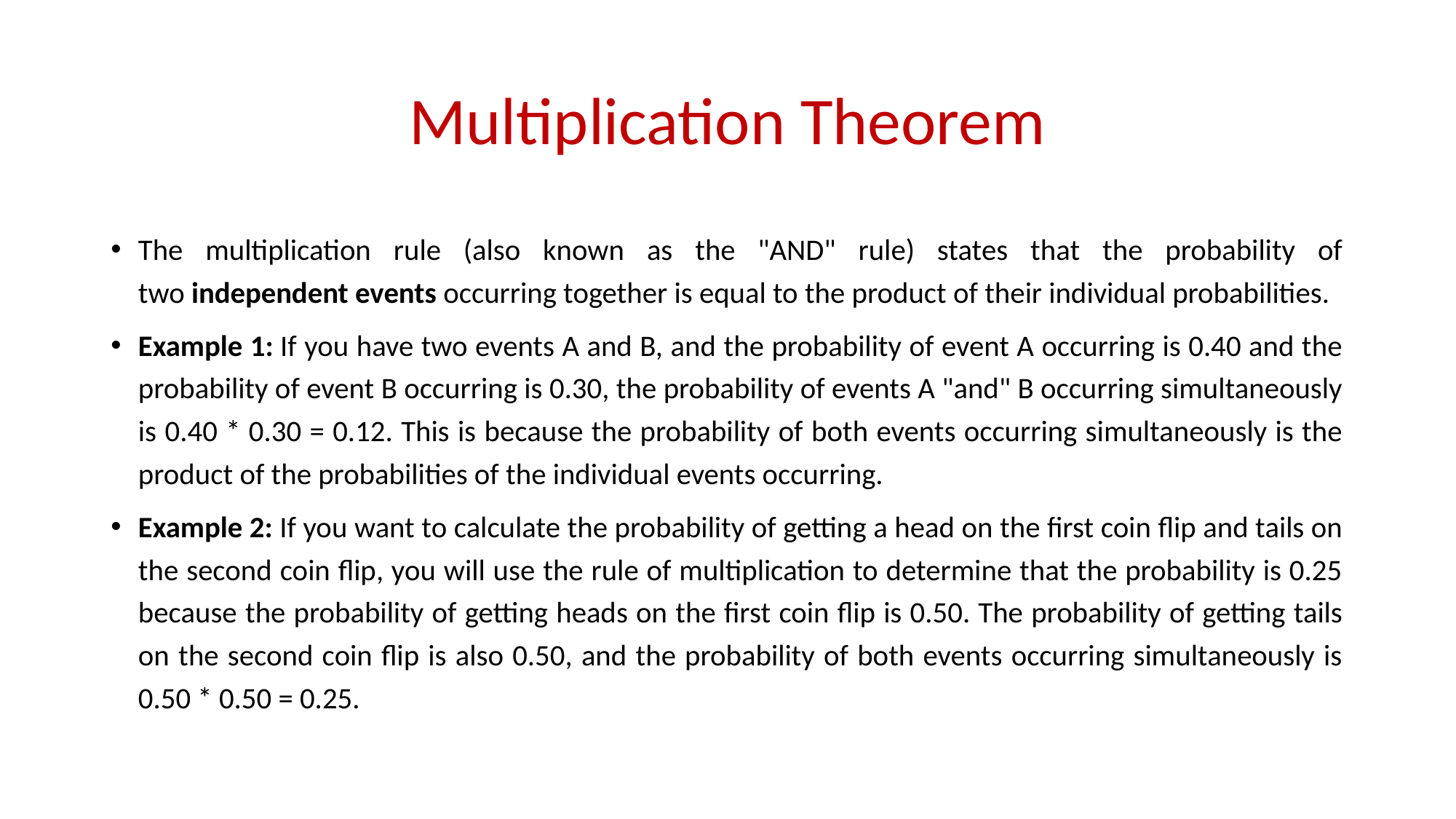

# Multiplication Theorem
The multiplication rule (also known as the "AND" rule) states that the probability of two independent events occurring together is equal to the product of their individual probabilities.
Example 1: If you have two events A and B, and the probability of event A occurring is 0.40 and the probability of event B occurring is 0.30, the probability of events A "and" B occurring simultaneously is 0.40 * 0.30 = 0.12. This is because the probability of both events occurring simultaneously is the product of the probabilities of the individual events occurring.
Example 2: If you want to calculate the probability of getting a head on the first coin flip and tails on the second coin flip, you will use the rule of multiplication to determine that the probability is 0.25 because the probability of getting heads on the first coin flip is 0.50. The probability of getting tails on the second coin flip is also 0.50, and the probability of both events occurring simultaneously is 0.50 * 0.50 = 0.25.